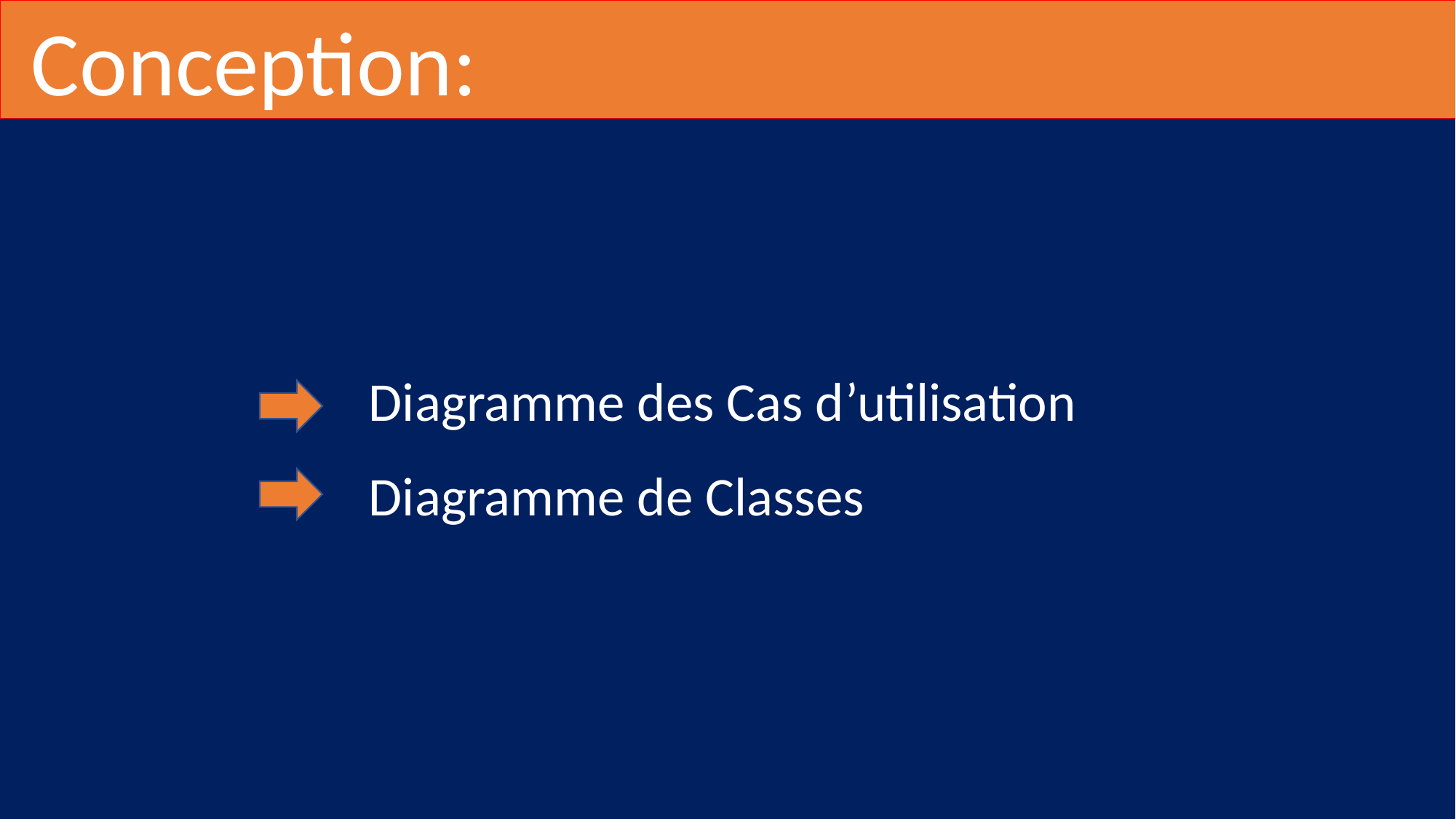

Conception:

Diagramme des Cas d’utilisation

Diagramme de Classes